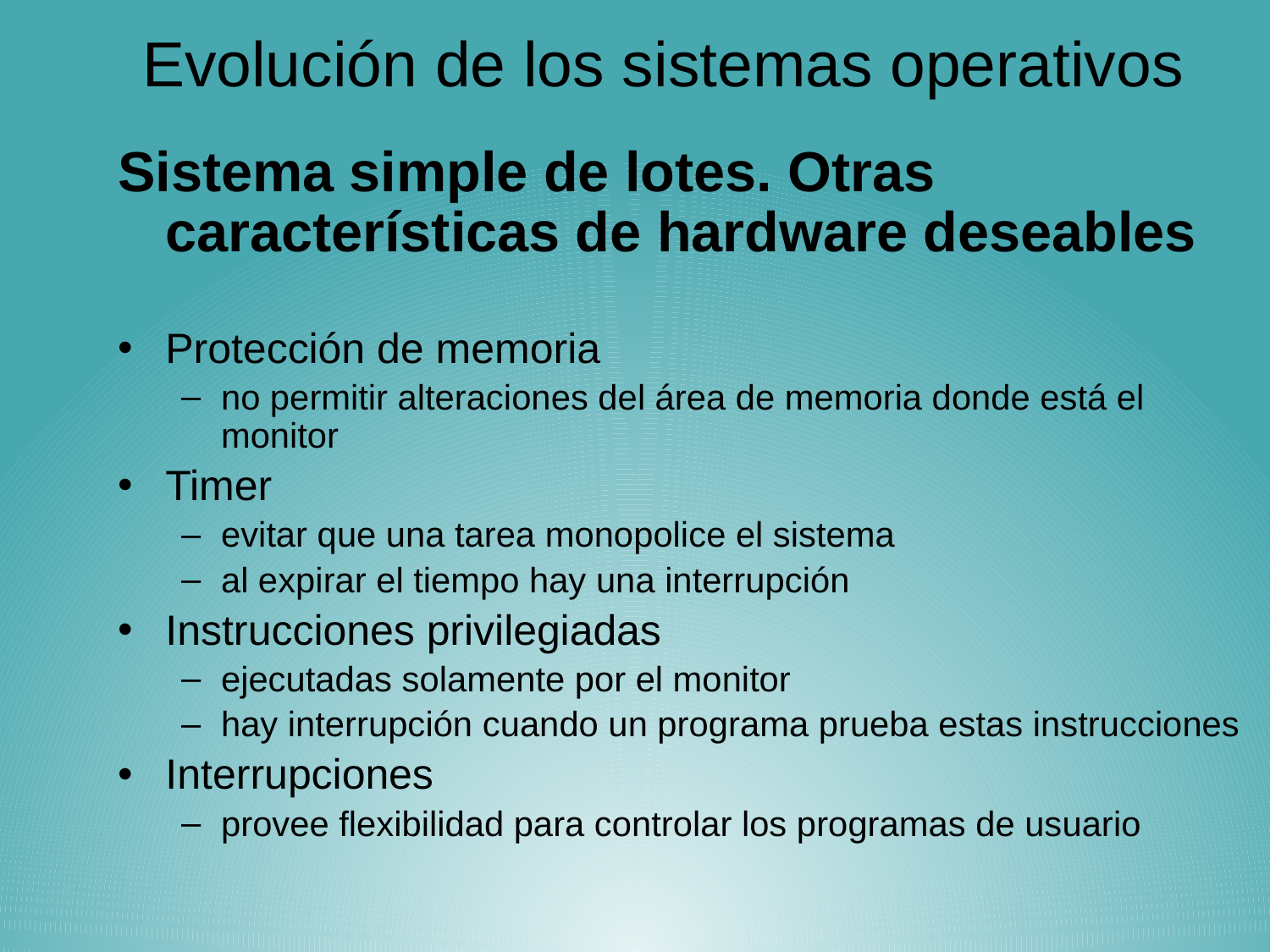

# Evolución de los sistemas operativos
Sistema simple de lotes. Otras características de hardware deseables

Protección de memoria
no permitir alteraciones del área de memoria donde está el monitor
Timer
evitar que una tarea monopolice el sistema
al expirar el tiempo hay una interrupción
Instrucciones privilegiadas
ejecutadas solamente por el monitor
hay interrupción cuando un programa prueba estas instrucciones
Interrupciones
provee flexibilidad para controlar los programas de usuario